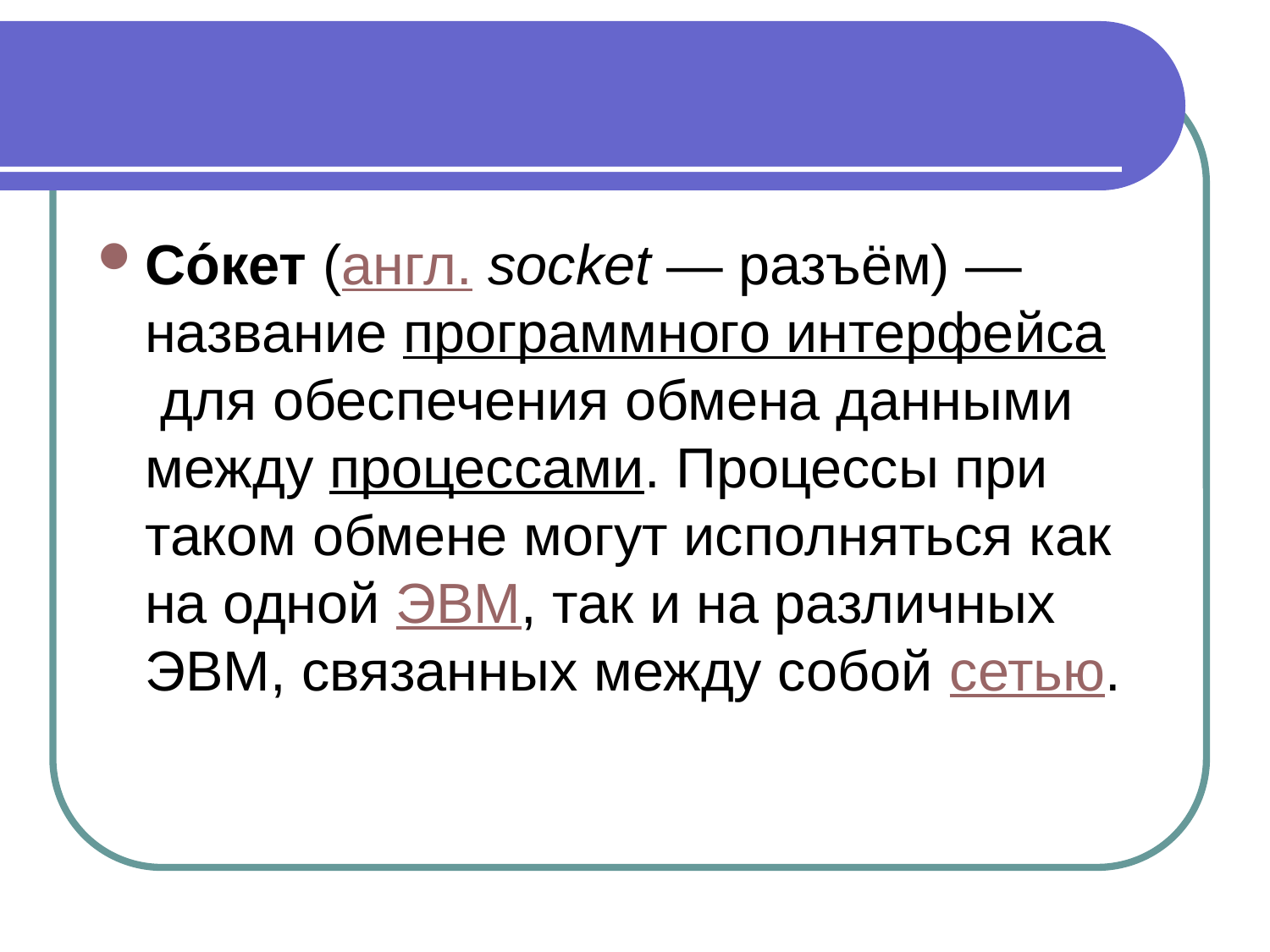

#
Со́кет (англ. socket — разъём) — название программного интерфейса для обеспечения обмена данными между процессами. Процессы при таком обмене могут исполняться как на одной ЭВМ, так и на различных ЭВМ, связанных между собой сетью.